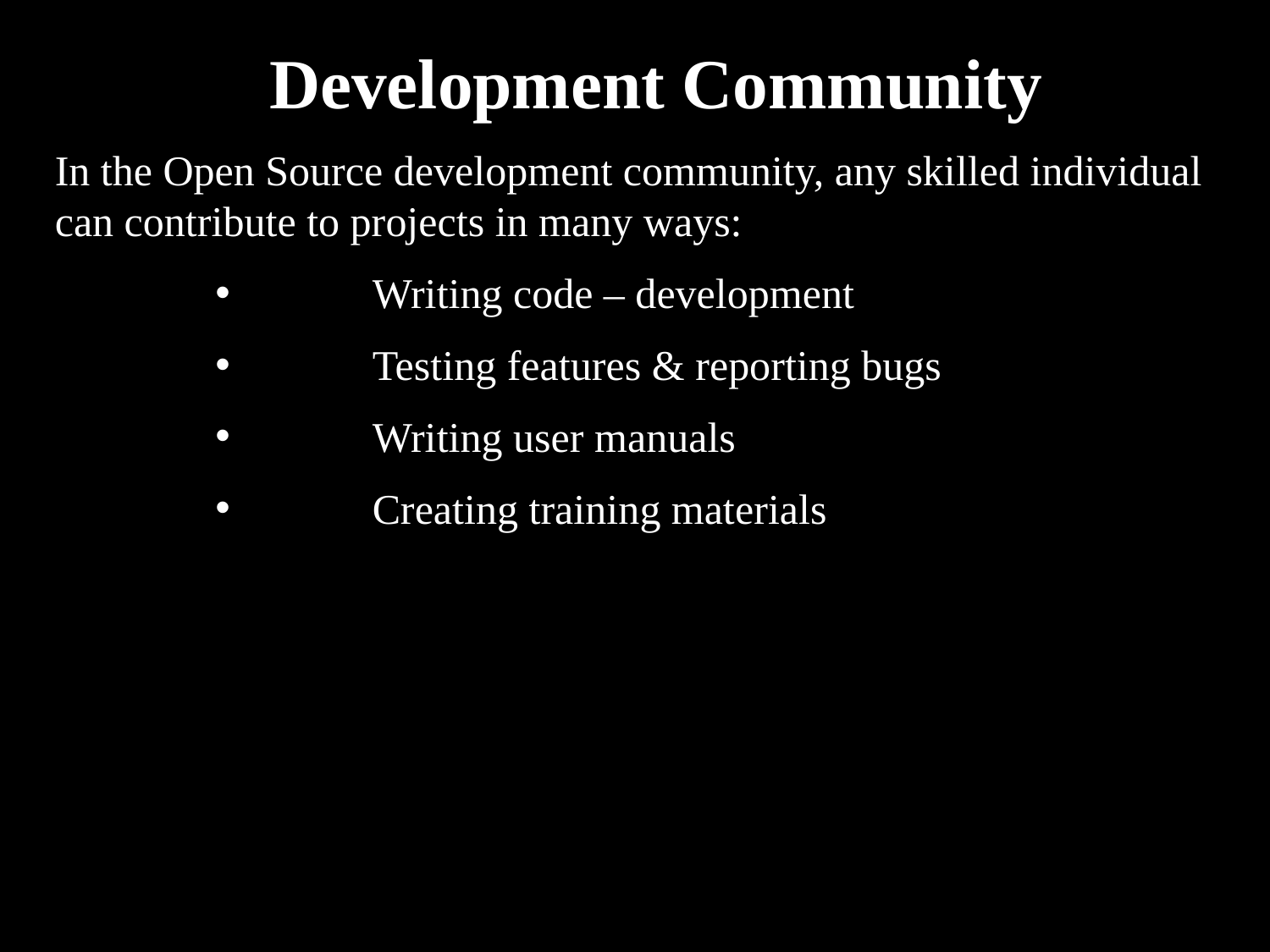

Development Community
In the Open Source development community, any skilled individual can contribute to projects in many ways:
	Writing code – development
	Testing features & reporting bugs
	Writing user manuals
	Creating training materials